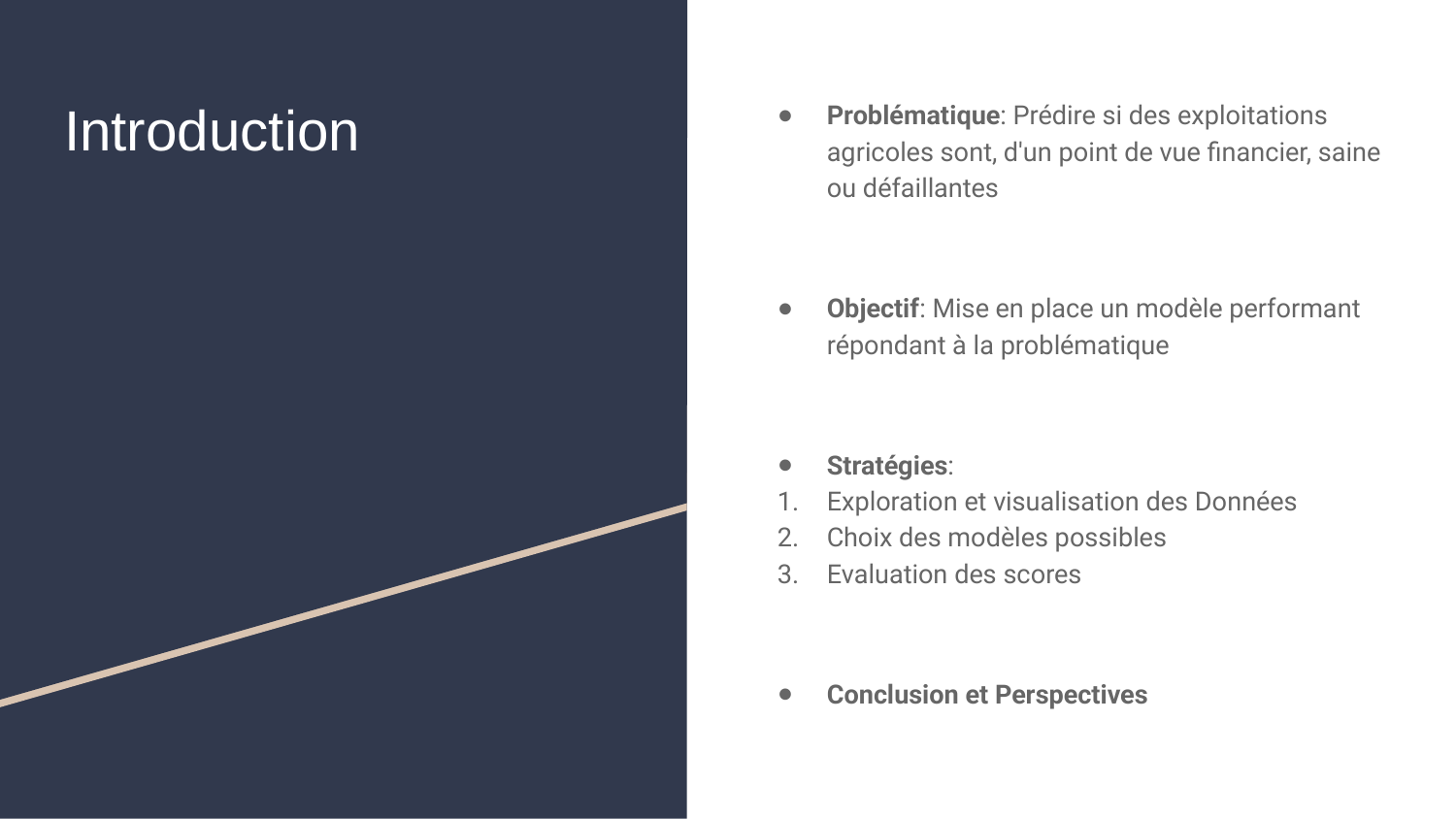

# Introduction
Problématique: Prédire si des exploitations agricoles sont, d'un point de vue financier, saine ou défaillantes

Objectif: Mise en place un modèle performant répondant à la problématique

Stratégies:
Exploration et visualisation des Données
Choix des modèles possibles
Evaluation des scores

Conclusion et Perspectives